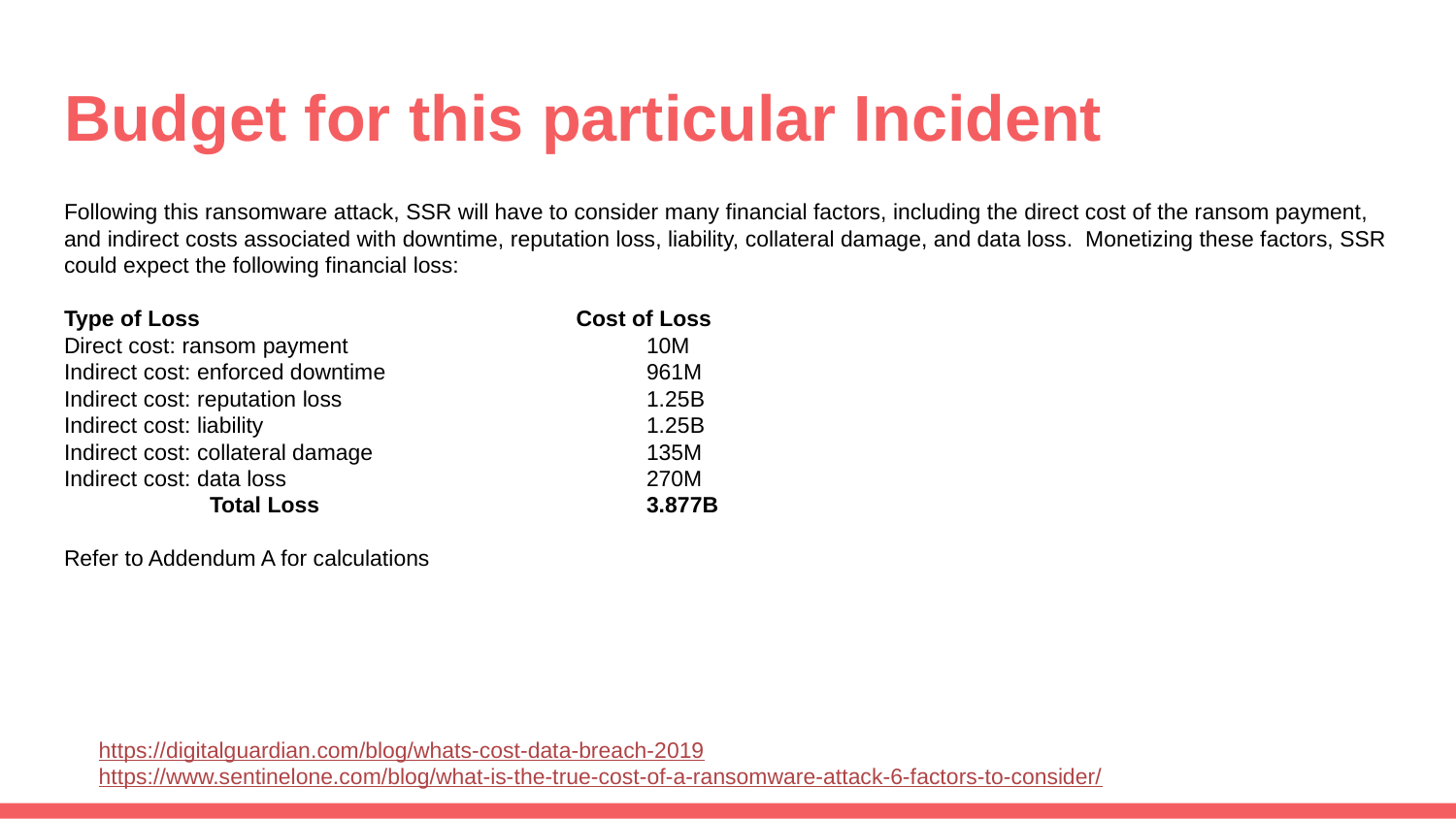

# Budget for this particular Incident
Following this ransomware attack, SSR will have to consider many financial factors, including the direct cost of the ransom payment, and indirect costs associated with downtime, reputation loss, liability, collateral damage, and data loss.  Monetizing these factors, SSR could expect the following financial loss:

Type of Loss                            	            Cost of Loss
Direct cost: ransom payment  	            	10M
Indirect cost: enforced downtime         		961M
Indirect cost: reputation loss   	            	1.25B
Indirect cost: liability   	                            	1.25B
Indirect cost: collateral damage             		135M
Indirect cost: data loss                               		270M
Total Loss        		3.877B

Refer to Addendum A for calculations

https://digitalguardian.com/blog/whats-cost-data-breach-2019
https://www.sentinelone.com/blog/what-is-the-true-cost-of-a-ransomware-attack-6-factors-to-consider/